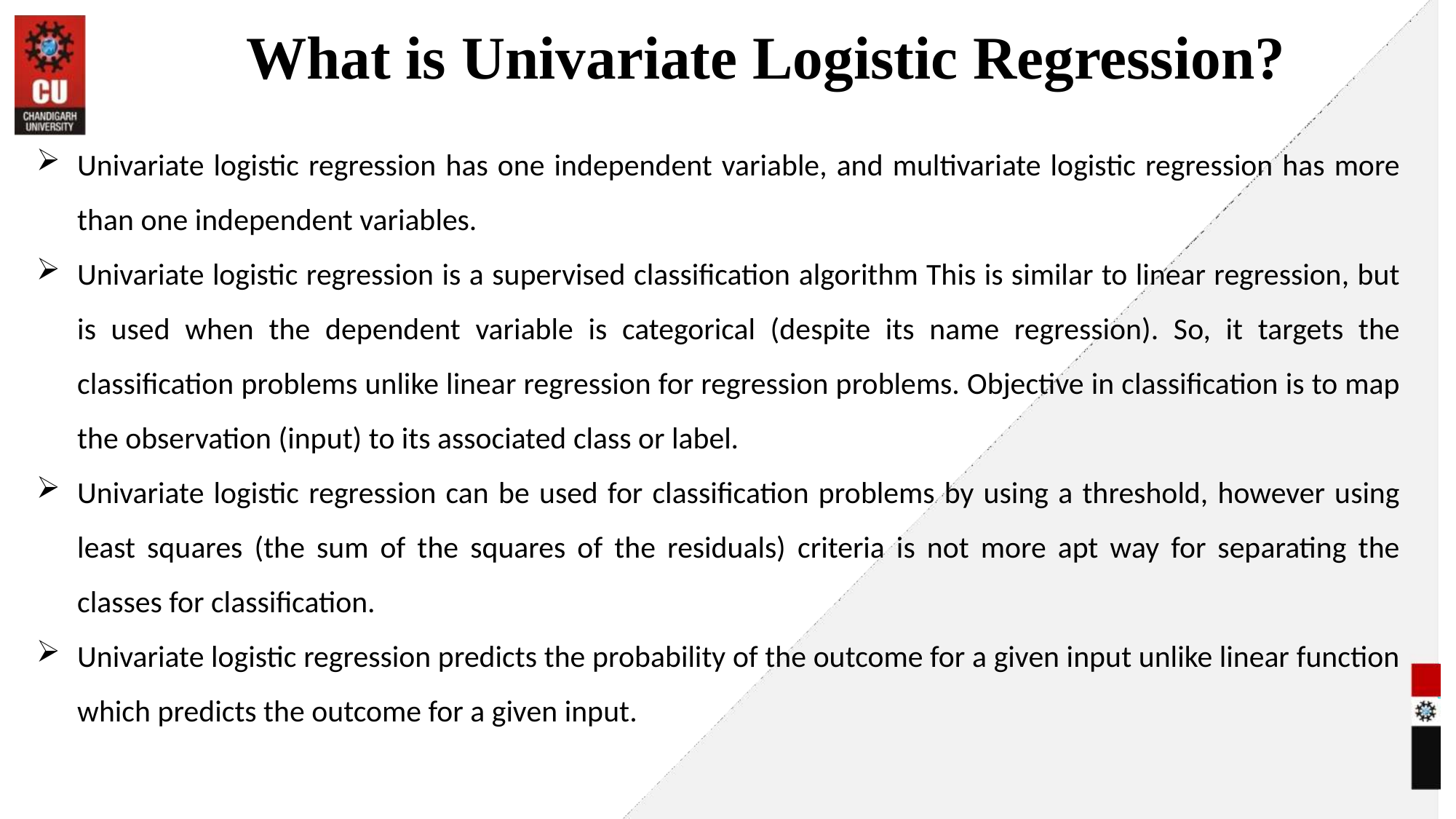

# What is Univariate Logistic Regression?
Univariate logistic regression has one independent variable, and multivariate logistic regression has more than one independent variables.
Univariate logistic regression is a supervised classification algorithm This is similar to linear regression, but is used when the dependent variable is categorical (despite its name regression). So, it targets the classification problems unlike linear regression for regression problems. Objective in classification is to map the observation (input) to its associated class or label.
Univariate logistic regression can be used for classification problems by using a threshold, however using least squares (the sum of the squares of the residuals) criteria is not more apt way for separating the classes for classification.
Univariate logistic regression predicts the probability of the outcome for a given input unlike linear function which predicts the outcome for a given input.